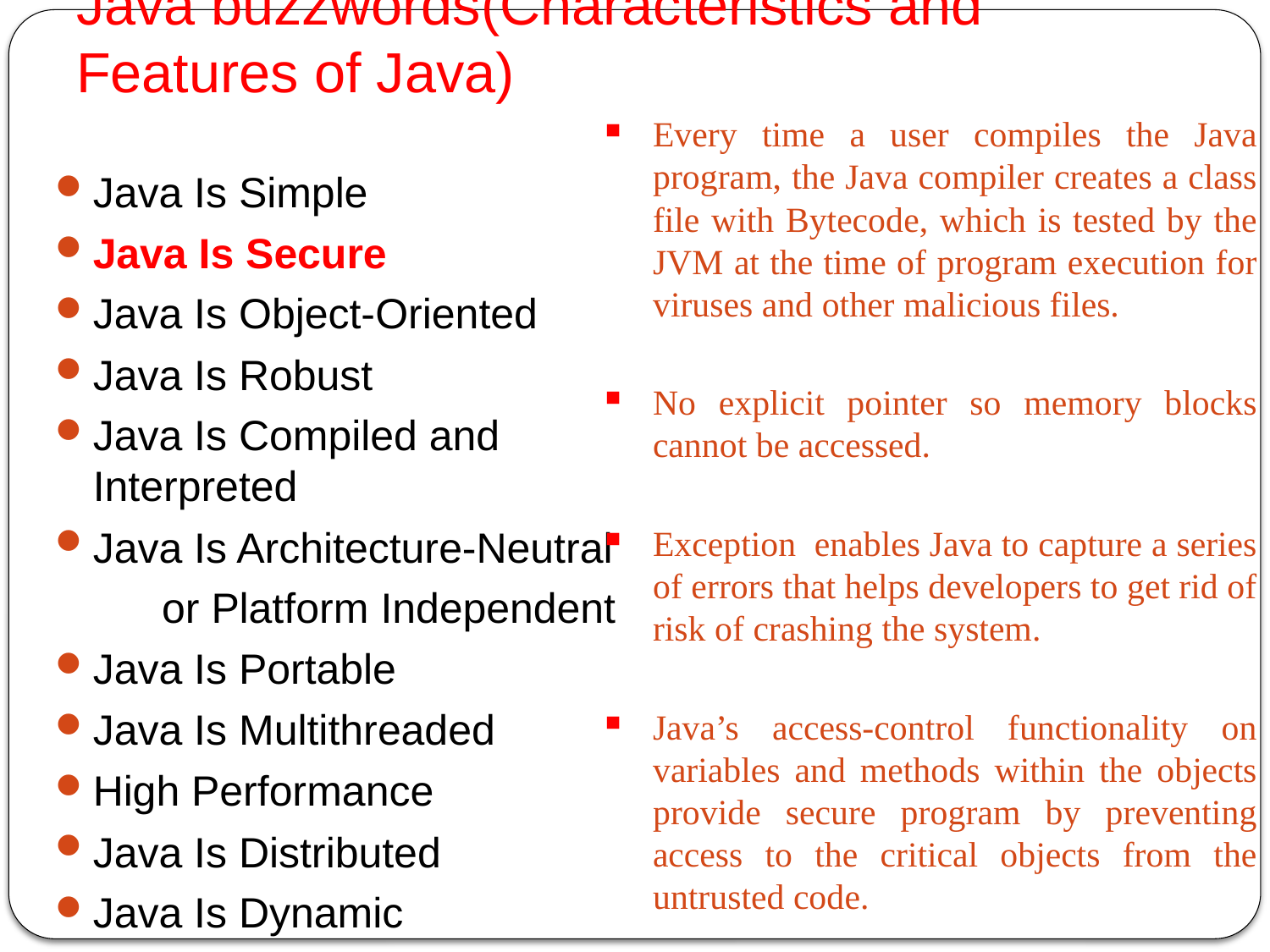

# Java buzzwords(Characteristics and Features of Java)
Every time a user compiles the Java program, the Java compiler creates a class file with Bytecode, which is tested by the JVM at the time of program execution for viruses and other malicious files.

No explicit pointer so memory blocks cannot be accessed.

Exception  enables Java to capture a series of errors that helps developers to get rid of risk of crashing the system.

Java’s access-control functionality on variables and methods within the objects provide secure program by preventing access to the critical objects from the untrusted code.
Java Is Simple
Java Is Secure
Java Is Object-Oriented
Java Is Robust
Java Is Compiled and Interpreted
Java Is Architecture-Neutral
         or Platform Independent
Java Is Portable
Java Is Multithreaded
High Performance
Java Is Distributed
Java Is Dynamic